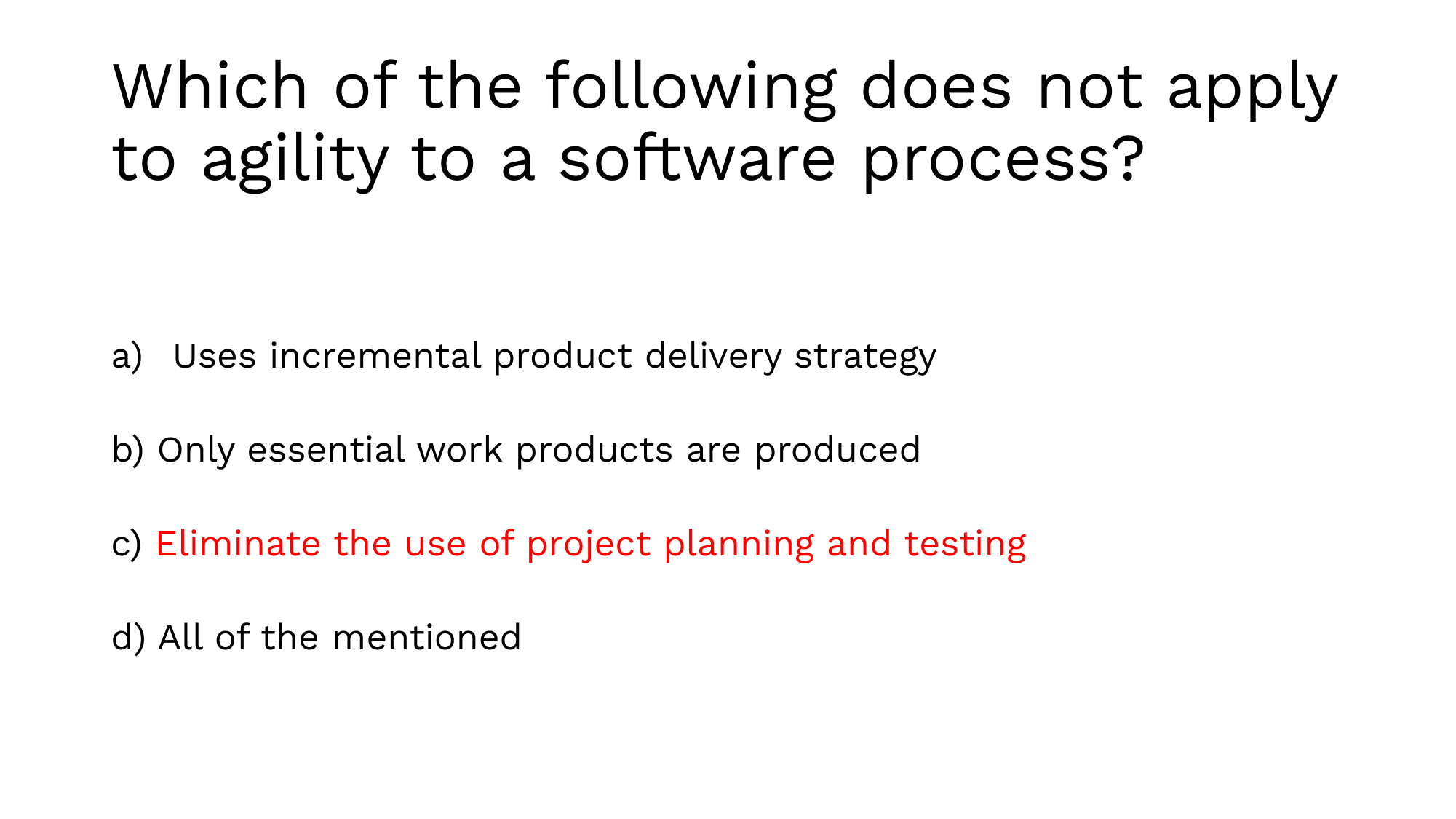

# Which of the following does not apply to agility to a software process?

Uses incremental product delivery strategy
b) Only essential work products are produced
c) Eliminate the use of project planning and testing
d) All of the mentioned